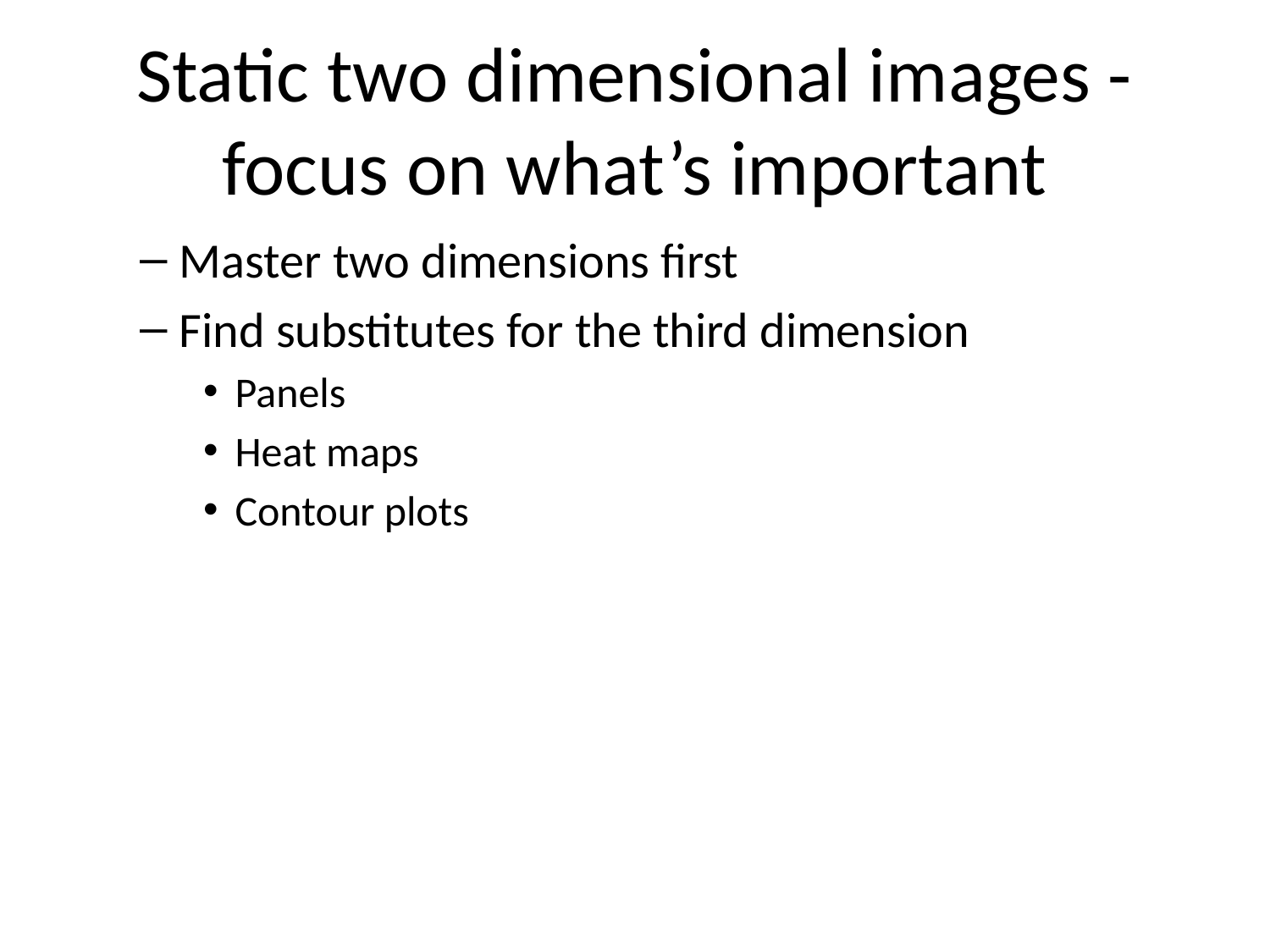

# Static two dimensional images - focus on what’s important
Master two dimensions first
Find substitutes for the third dimension
Panels
Heat maps
Contour plots